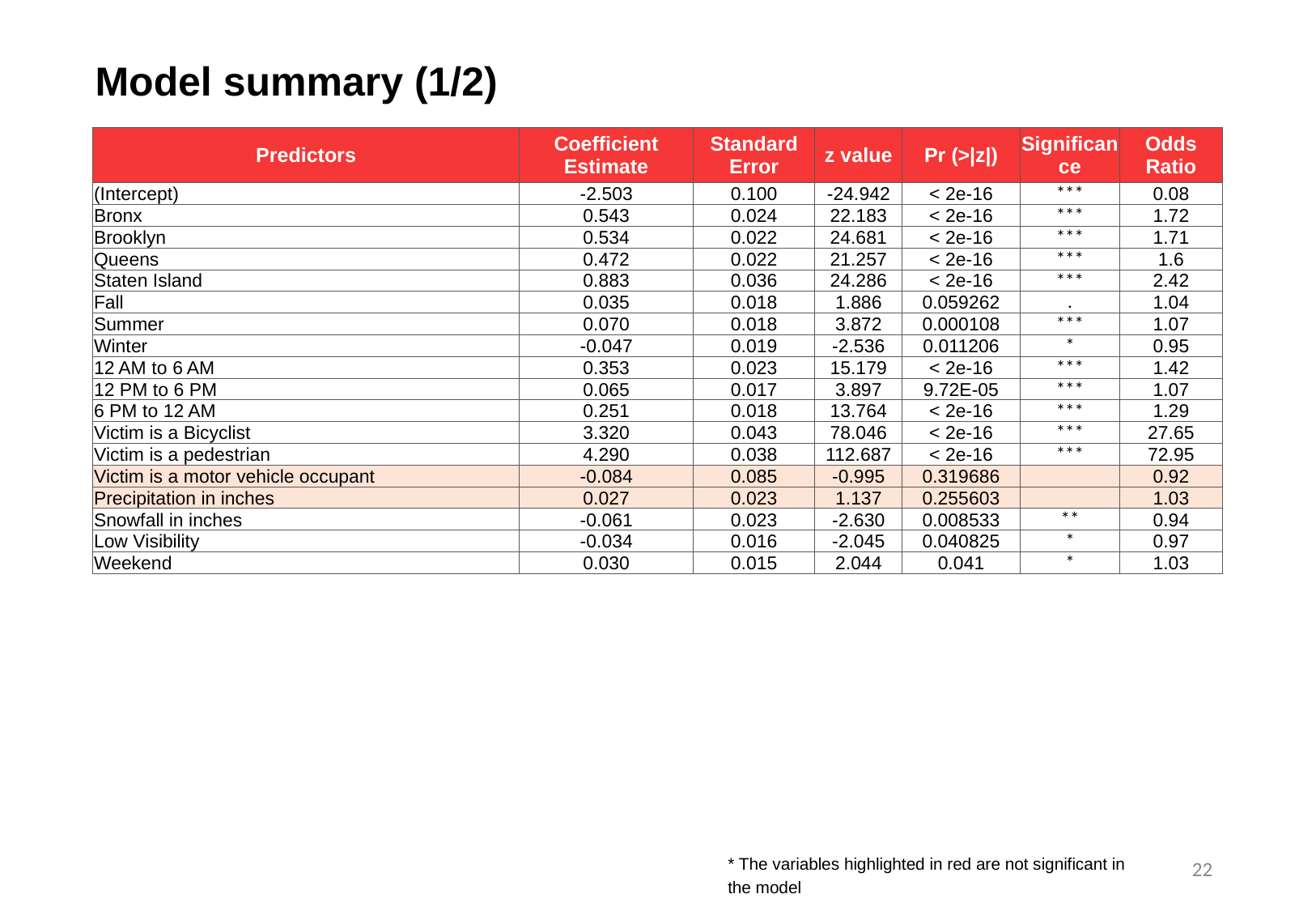

Model summary (1/2)
| Predictors | Coefficient Estimate | Standard Error | z value | Pr (>|z|) | Significance | Odds Ratio |
| --- | --- | --- | --- | --- | --- | --- |
| (Intercept) | -2.503 | 0.100 | -24.942 | < 2e-16 | \*\*\* | 0.08 |
| Bronx | 0.543 | 0.024 | 22.183 | < 2e-16 | \*\*\* | 1.72 |
| Brooklyn | 0.534 | 0.022 | 24.681 | < 2e-16 | \*\*\* | 1.71 |
| Queens | 0.472 | 0.022 | 21.257 | < 2e-16 | \*\*\* | 1.6 |
| Staten Island | 0.883 | 0.036 | 24.286 | < 2e-16 | \*\*\* | 2.42 |
| Fall | 0.035 | 0.018 | 1.886 | 0.059262 | . | 1.04 |
| Summer | 0.070 | 0.018 | 3.872 | 0.000108 | \*\*\* | 1.07 |
| Winter | -0.047 | 0.019 | -2.536 | 0.011206 | \* | 0.95 |
| 12 AM to 6 AM | 0.353 | 0.023 | 15.179 | < 2e-16 | \*\*\* | 1.42 |
| 12 PM to 6 PM | 0.065 | 0.017 | 3.897 | 9.72E-05 | \*\*\* | 1.07 |
| 6 PM to 12 AM | 0.251 | 0.018 | 13.764 | < 2e-16 | \*\*\* | 1.29 |
| Victim is a Bicyclist | 3.320 | 0.043 | 78.046 | < 2e-16 | \*\*\* | 27.65 |
| Victim is a pedestrian | 4.290 | 0.038 | 112.687 | < 2e-16 | \*\*\* | 72.95 |
| Victim is a motor vehicle occupant | -0.084 | 0.085 | -0.995 | 0.319686 |  | 0.92 |
| Precipitation in inches | 0.027 | 0.023 | 1.137 | 0.255603 |  | 1.03 |
| Snowfall in inches | -0.061 | 0.023 | -2.630 | 0.008533 | \*\* | 0.94 |
| Low Visibility | -0.034 | 0.016 | -2.045 | 0.040825 | \* | 0.97 |
| Weekend | 0.030 | 0.015 | 2.044 | 0.041 | \* | 1.03 |
22
* The variables highlighted in red are not significant in the model